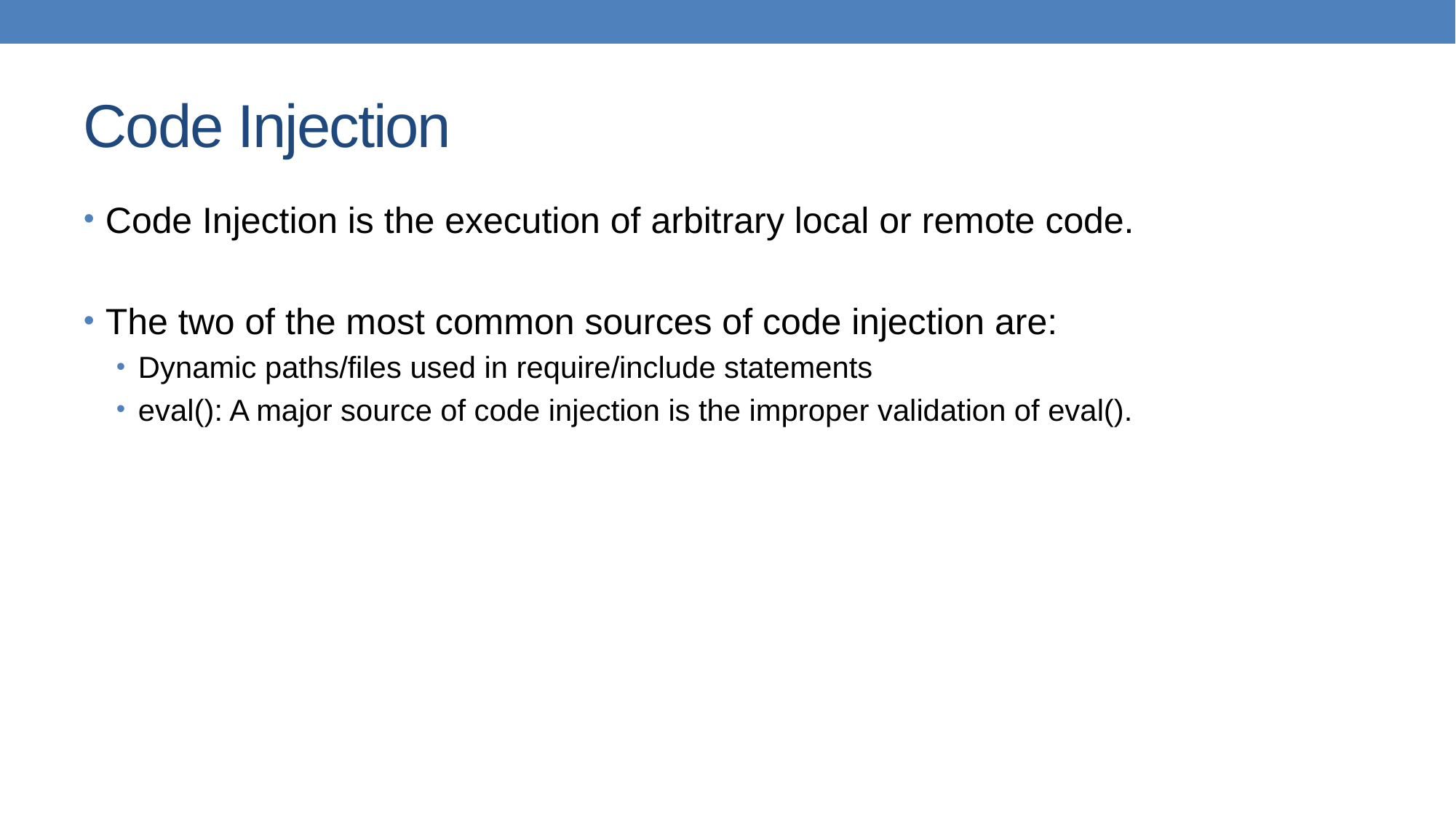

# Code Injection
Code Injection is the execution of arbitrary local or remote code.

The two of the most common sources of code injection are:
Dynamic paths/files used in require/include statements
eval(): A major source of code injection is the improper validation of eval().